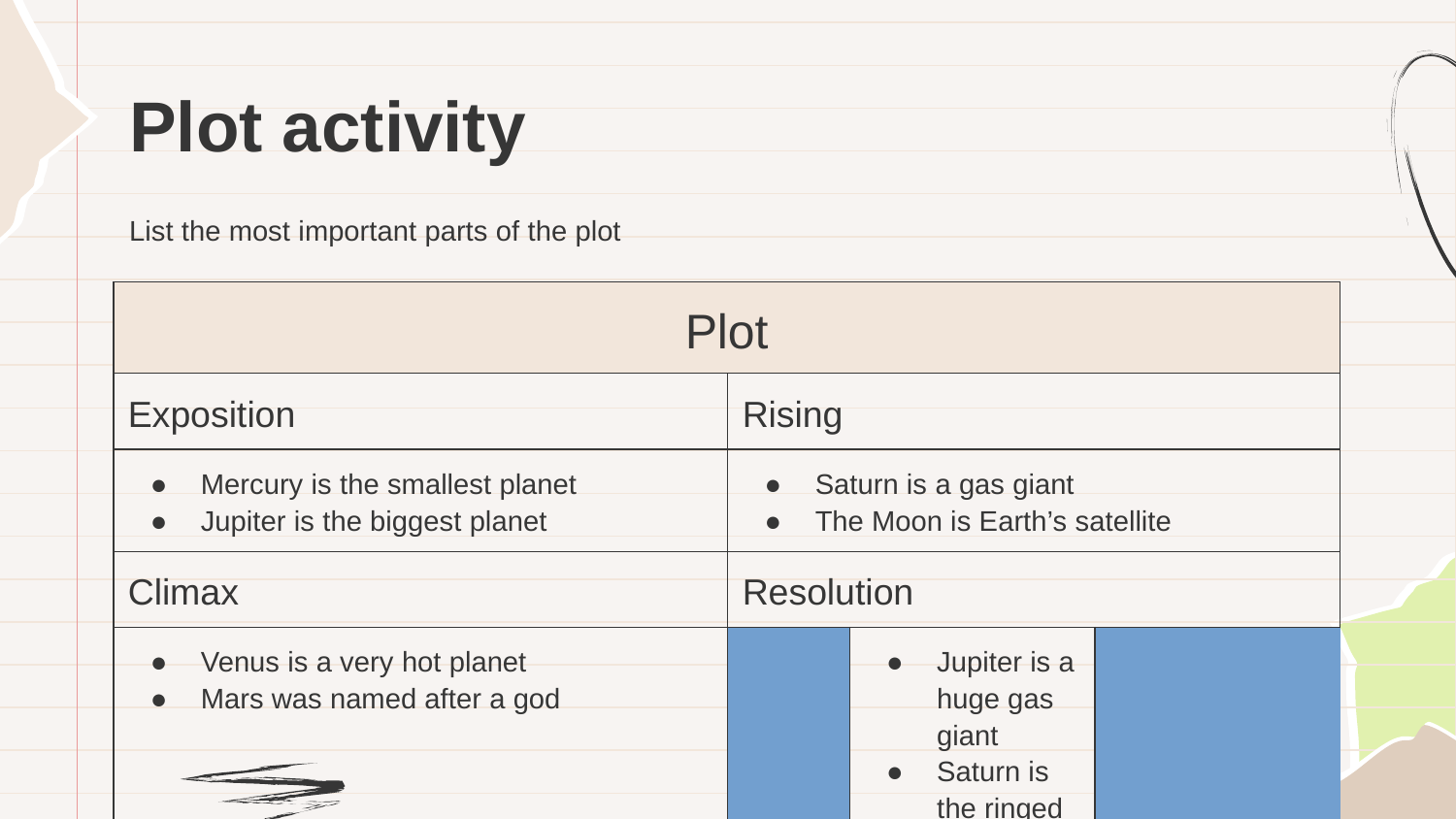

# Plot activity
List the most important parts of the plot
| Plot |  |  |  |  |
| --- | --- | --- | --- | --- |
| Exposition |  | Rising |  |  |
| Mercury is the smallest planet Jupiter is the biggest planet |  | Saturn is a gas giant The Moon is Earth’s satellite |  |  |
| Climax |  | Resolution |  |  |
| Venus is a very hot planet Mars was named after a god |  | Jupiter is a huge gas giant Saturn is the ringed planet |  |  |